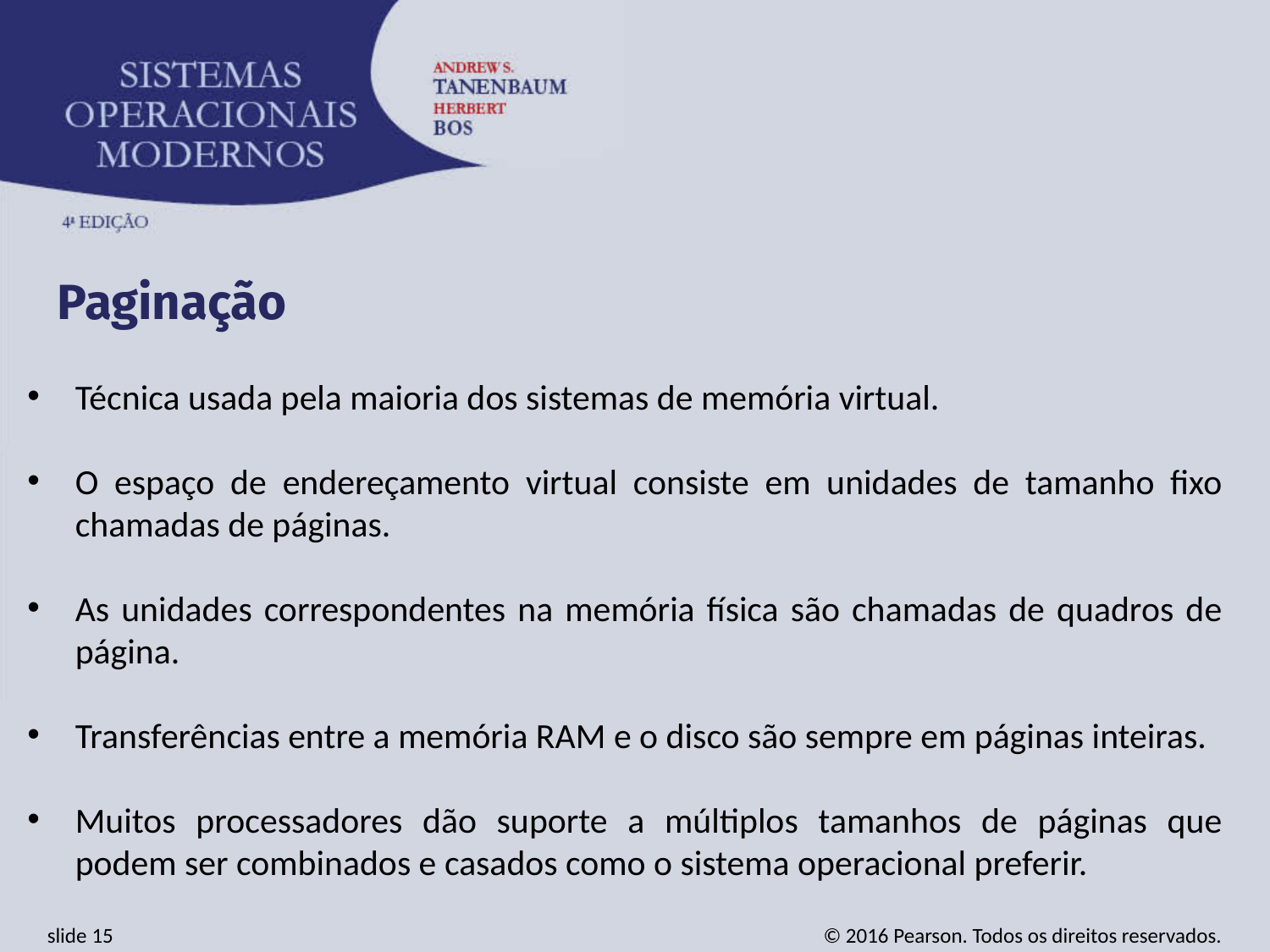

Paginação

Técnica usada pela maioria dos sistemas de memória virtual.

O espaço de endereçamento virtual consiste em unidades de tamanho fixo chamadas de páginas.

As unidades correspondentes na memória física são chamadas de quadros de página.

Transferências entre a memória RAM e o disco são sempre em páginas inteiras.

Muitos processadores dão suporte a múltiplos tamanhos de páginas que podem ser combinados e casados como o sistema operacional preferir.